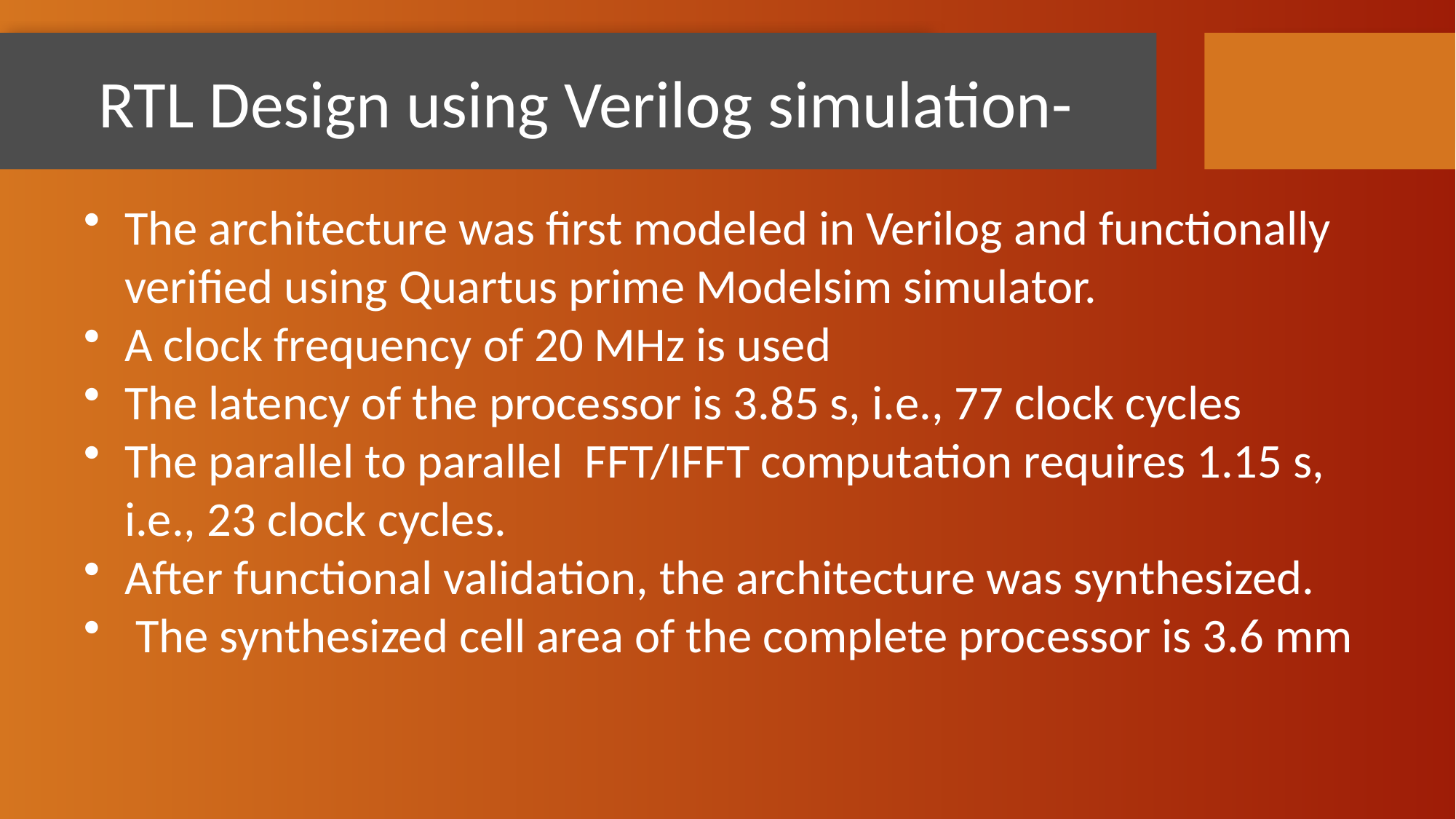

# RTL Design using Verilog simulation-
The architecture was first modeled in Verilog and functionally verified using Quartus prime Modelsim simulator.
A clock frequency of 20 MHz is used
The latency of the processor is 3.85 s, i.e., 77 clock cycles
The parallel to parallel  FFT/IFFT computation requires 1.15 s, i.e., 23 clock cycles.
After functional validation, the architecture was synthesized.
 The synthesized cell area of the complete processor is 3.6 mm